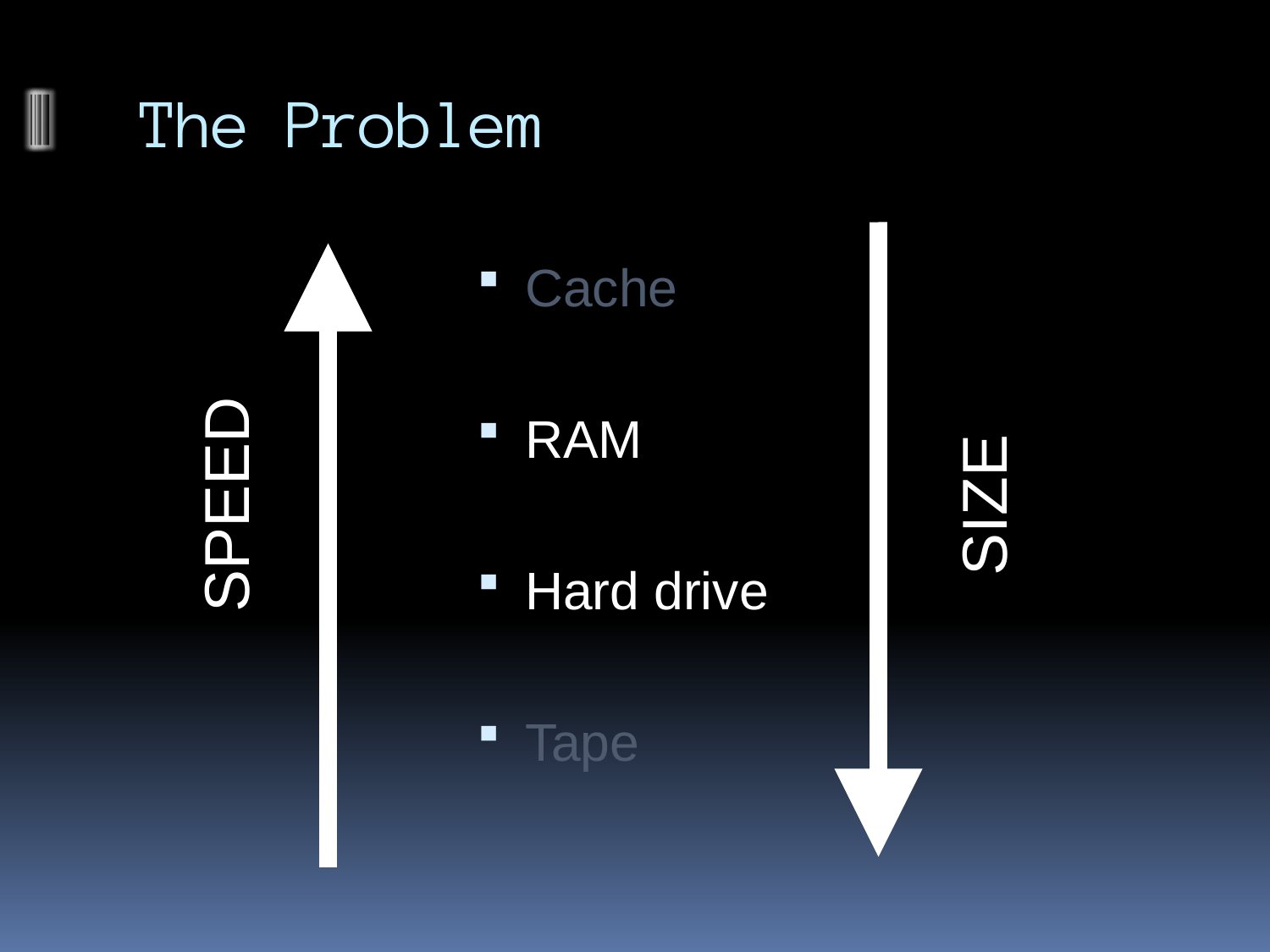

# The Problem

Cache

RAM

Hard drive

Tape
SPEED
SIZE